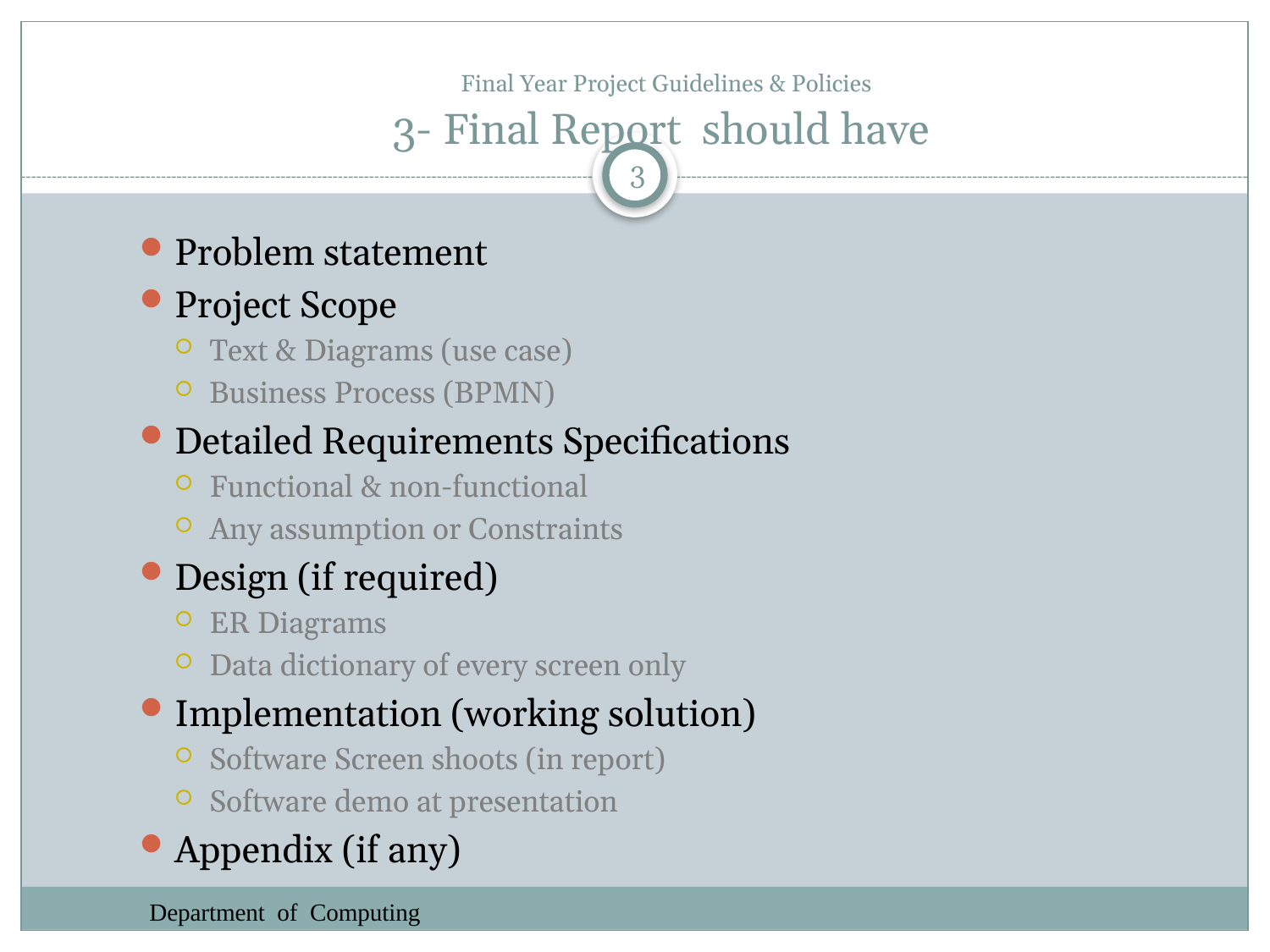

# Final Year Project Guidelines & Policies 3- Final Report  should have
3
Problem statement
Project Scope
Text & Diagrams (use case)
Business Process (BPMN)
Detailed Requirements Specifications
Functional & non-functional
Any assumption or Constraints
Design (if required)
ER Diagrams
Data dictionary of every screen only
Implementation (working solution)
Software Screen shoots (in report)
Software demo at presentation
Appendix (if any)
Department  of  Computing